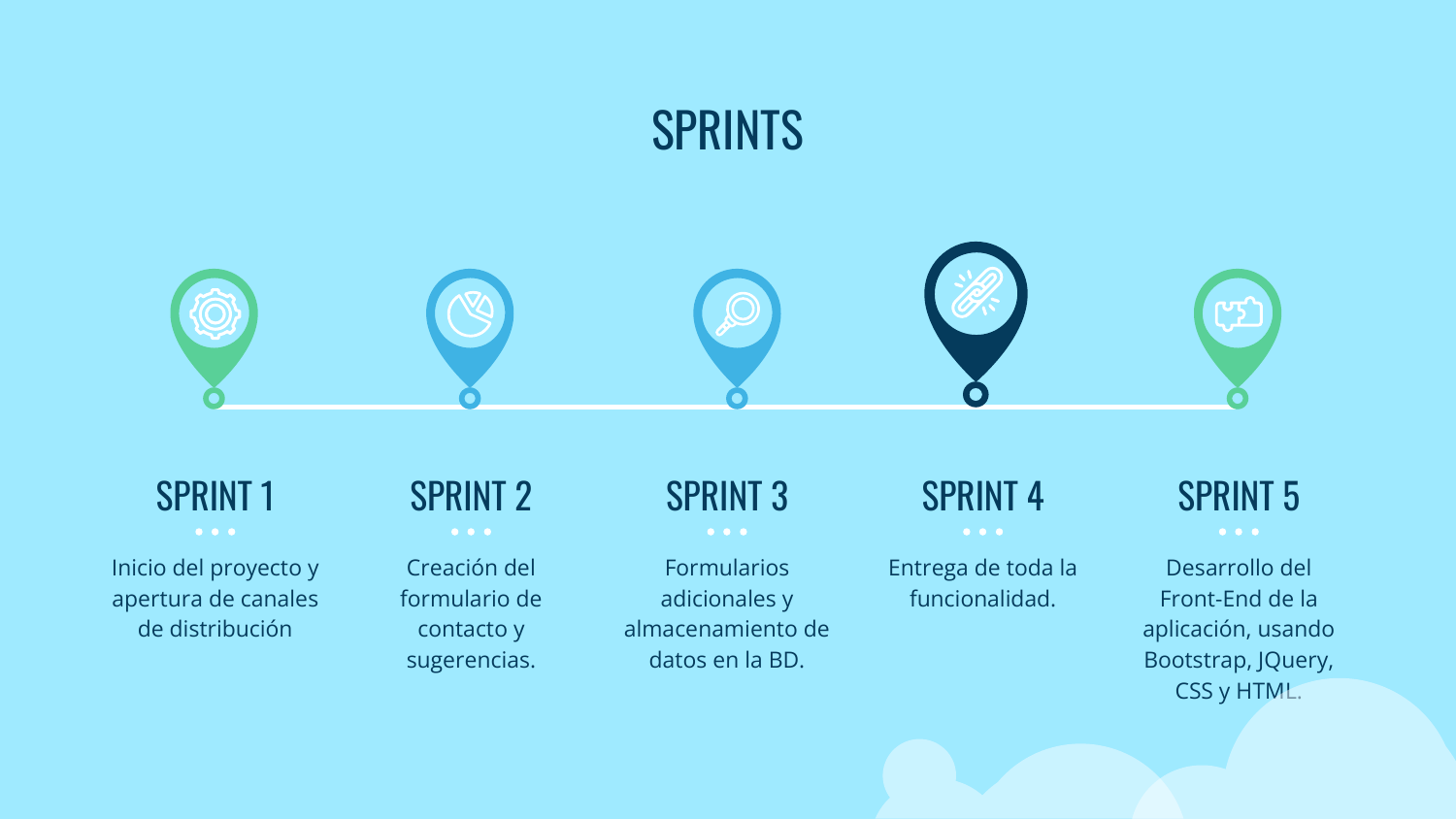

# SPRINTS

SPRINT 1
SPRINT 2
SPRINT 3
SPRINT 4
SPRINT 5

Inicio del proyecto y apertura de canales de distribución
Creación del formulario de contacto y sugerencias.
Formularios adicionales y almacenamiento de datos en la BD.
Entrega de toda la funcionalidad.
Desarrollo del Front-End de la aplicación, usando Bootstrap, JQuery, CSS y HTML.